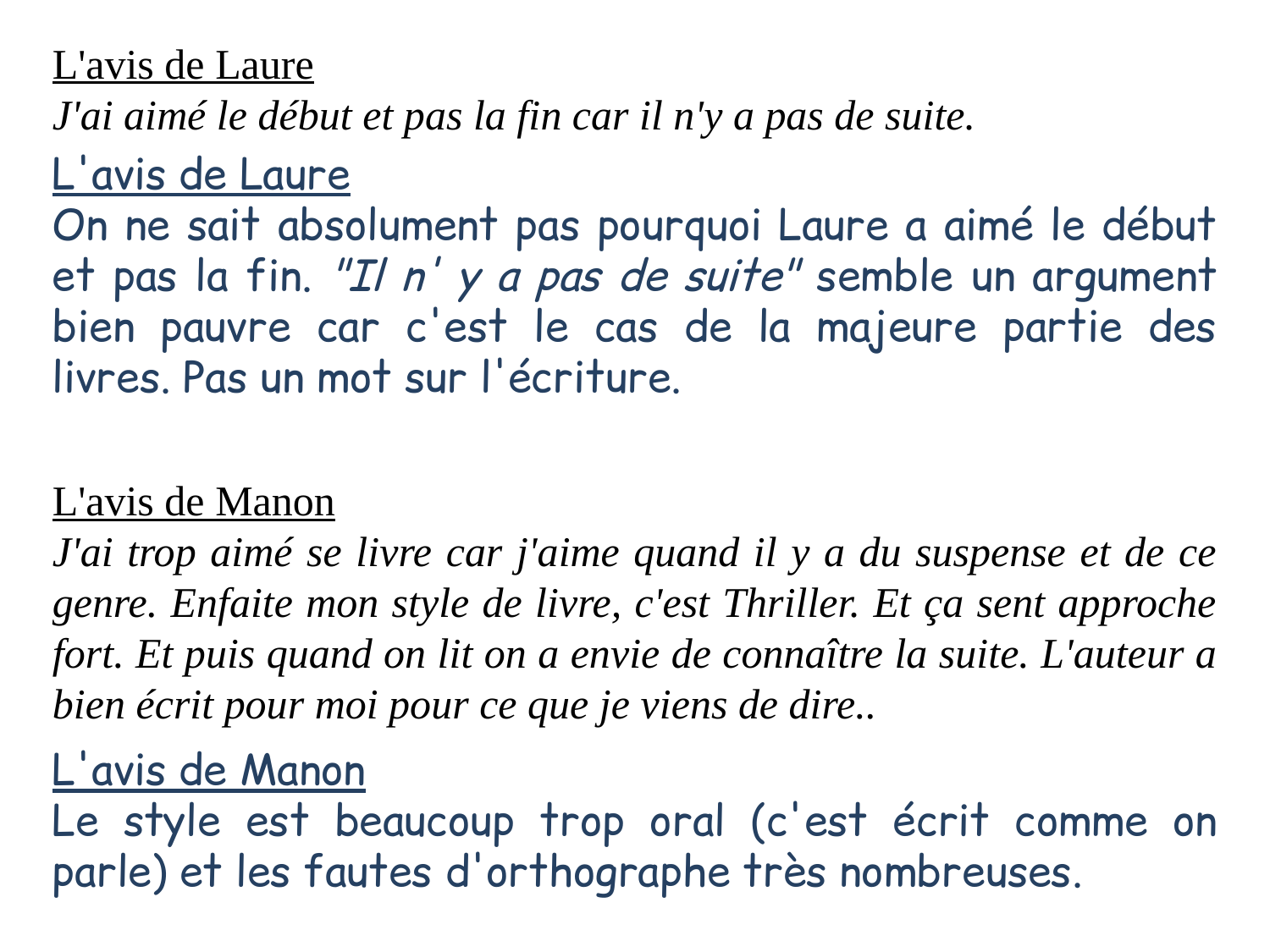

L'avis de Laure
J'ai aimé le début et pas la fin car il n'y a pas de suite.
L'avis de Laure
On ne sait absolument pas pourquoi Laure a aimé le début et pas la fin. "Il n' y a pas de suite" semble un argument bien pauvre car c'est le cas de la majeure partie des livres. Pas un mot sur l'écriture.
L'avis de Manon
J'ai trop aimé se livre car j'aime quand il y a du suspense et de ce genre. Enfaite mon style de livre, c'est Thriller. Et ça sent approche fort. Et puis quand on lit on a envie de connaître la suite. L'auteur a bien écrit pour moi pour ce que je viens de dire..
L'avis de Manon
Le style est beaucoup trop oral (c'est écrit comme on parle) et les fautes d'orthographe très nombreuses.